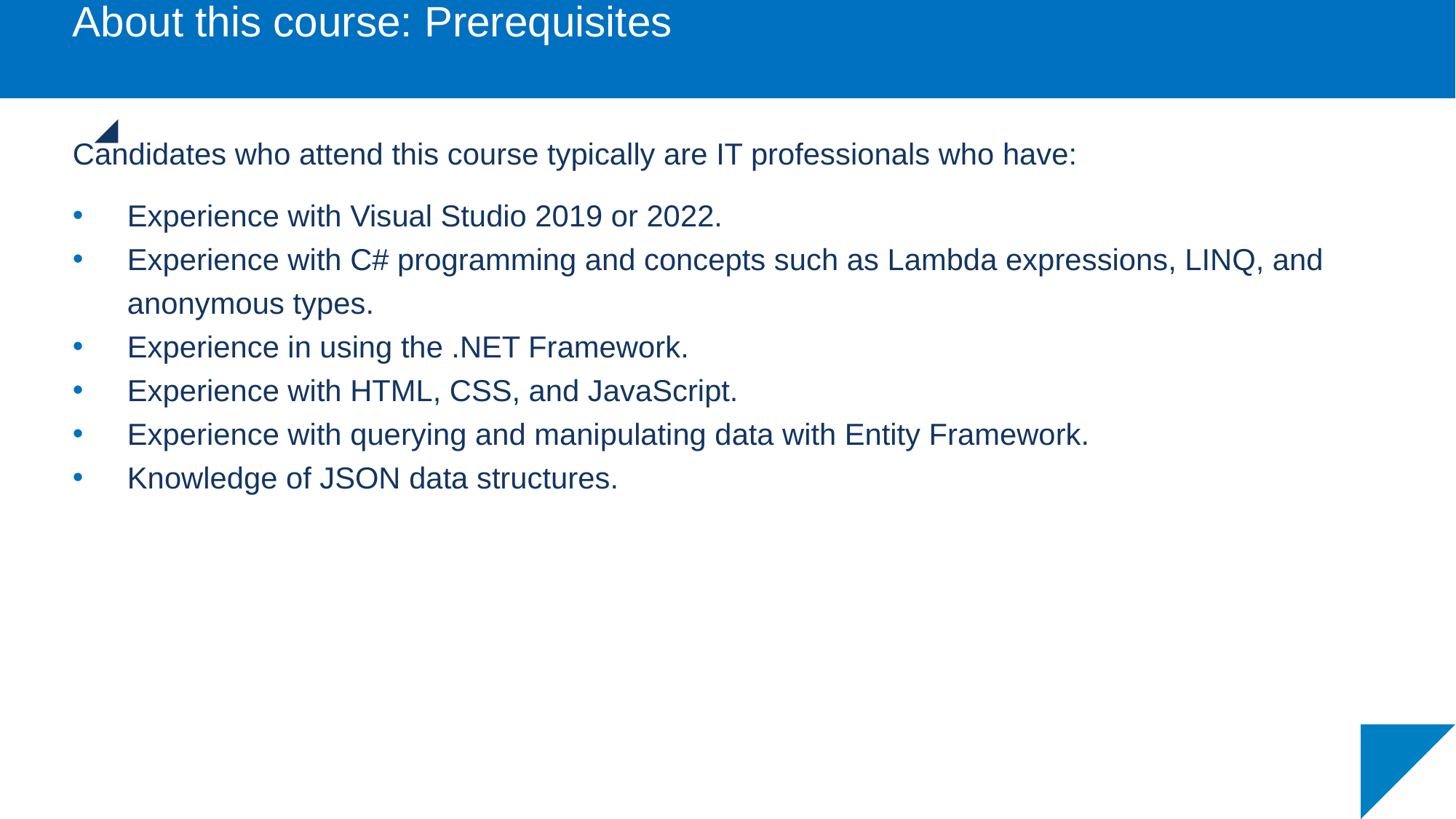

# About this course: Prerequisites
Candidates who attend this course typically are IT professionals who have:
Experience with Visual Studio 2019 or 2022.
Experience with C# programming and concepts such as Lambda expressions, LINQ, and anonymous types.
Experience in using the .NET Framework.
Experience with HTML, CSS, and JavaScript.
Experience with querying and manipulating data with Entity Framework.
Knowledge of JSON data structures.